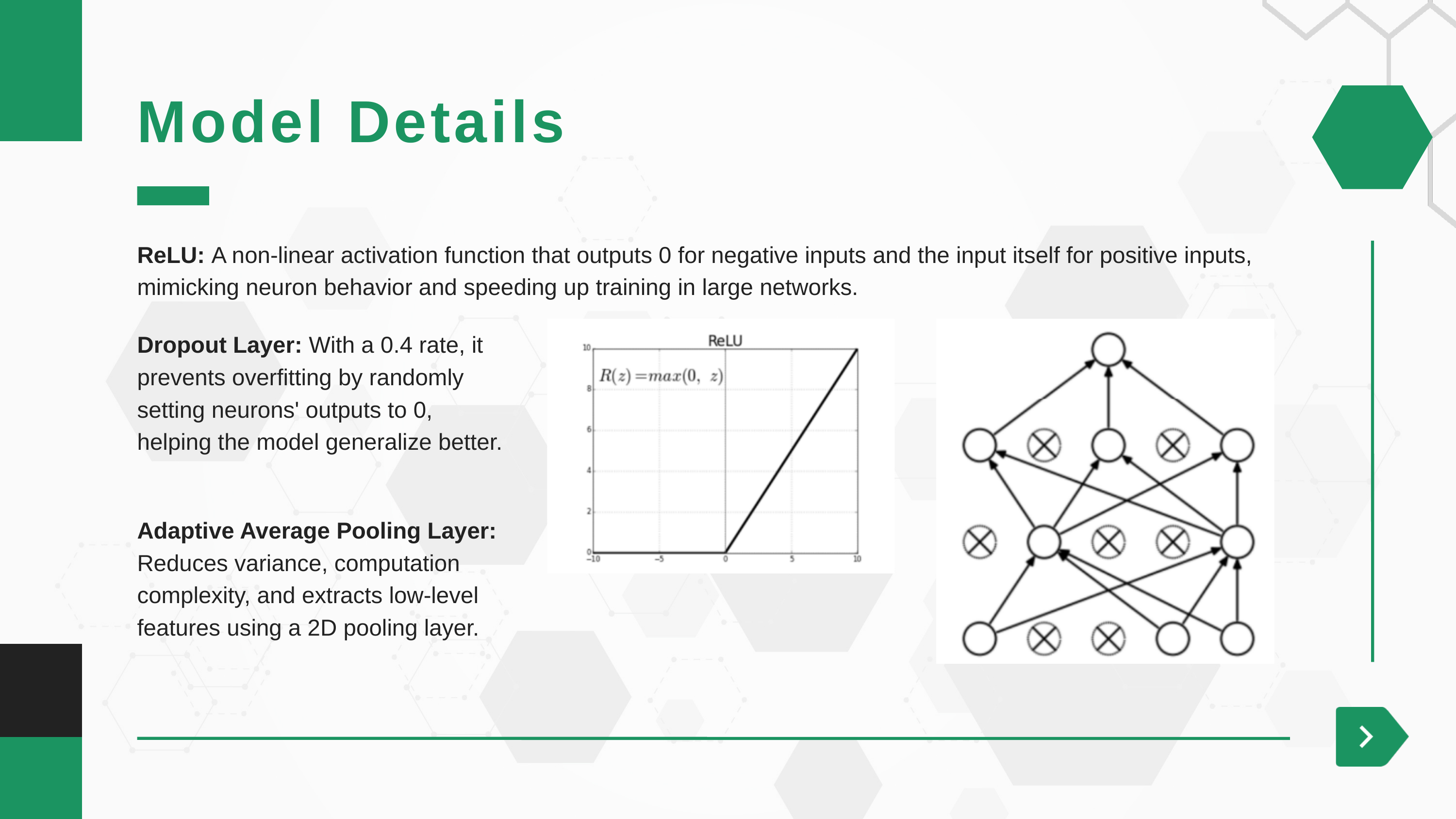

Model Details

ReLU: A non-linear activation function that outputs 0 for negative inputs and the input itself for positive inputs, mimicking neuron behavior and speeding up training in large networks.

Dropout Layer: With a 0.4 rate, it prevents overfitting by randomly setting neurons' outputs to 0, helping the model generalize better.
Adaptive Average Pooling Layer: Reduces variance, computation complexity, and extracts low-level features using a 2D pooling layer.